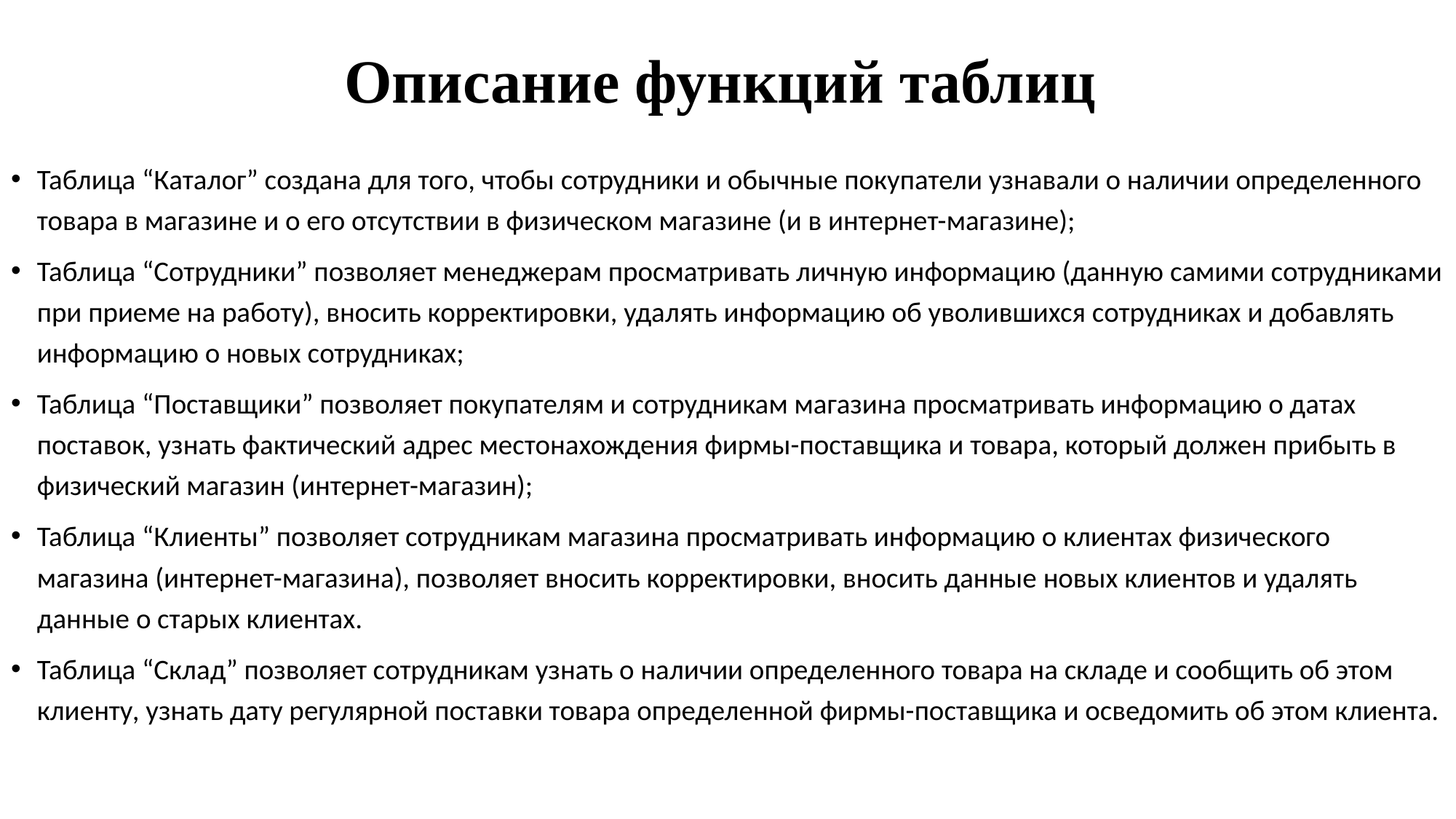

# Описание функций таблиц
Таблица “Каталог” создана для того, чтобы сотрудники и обычные покупатели узнавали о наличии определенного товара в магазине и о его отсутствии в физическом магазине (и в интернет-магазине);
Таблица “Сотрудники” позволяет менеджерам просматривать личную информацию (данную самими сотрудниками при приеме на работу), вносить корректировки, удалять информацию об уволившихся сотрудниках и добавлять информацию о новых сотрудниках;
Таблица “Поставщики” позволяет покупателям и сотрудникам магазина просматривать информацию о датах поставок, узнать фактический адрес местонахождения фирмы-поставщика и товара, который должен прибыть в физический магазин (интернет-магазин);
Таблица “Клиенты” позволяет сотрудникам магазина просматривать информацию о клиентах физического магазина (интернет-магазина), позволяет вносить корректировки, вносить данные новых клиентов и удалять данные о старых клиентах.
Таблица “Склад” позволяет сотрудникам узнать о наличии определенного товара на складе и сообщить об этом клиенту, узнать дату регулярной поставки товара определенной фирмы-поставщика и осведомить об этом клиента.